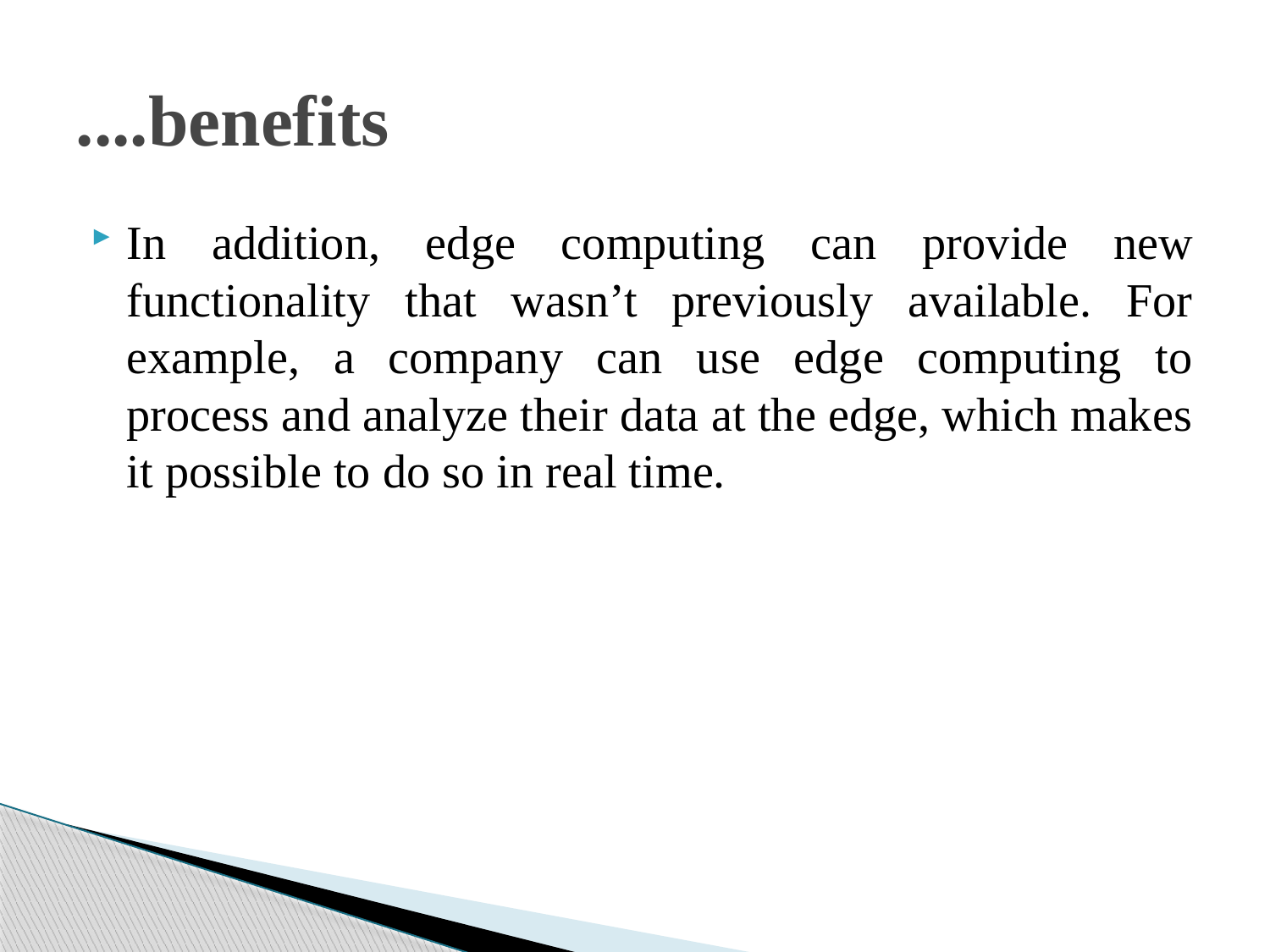

# ....benefits
In addition, edge computing can provide new functionality that wasn’t previously available. For example, a company can use edge computing to process and analyze their data at the edge, which makes it possible to do so in real time.
38